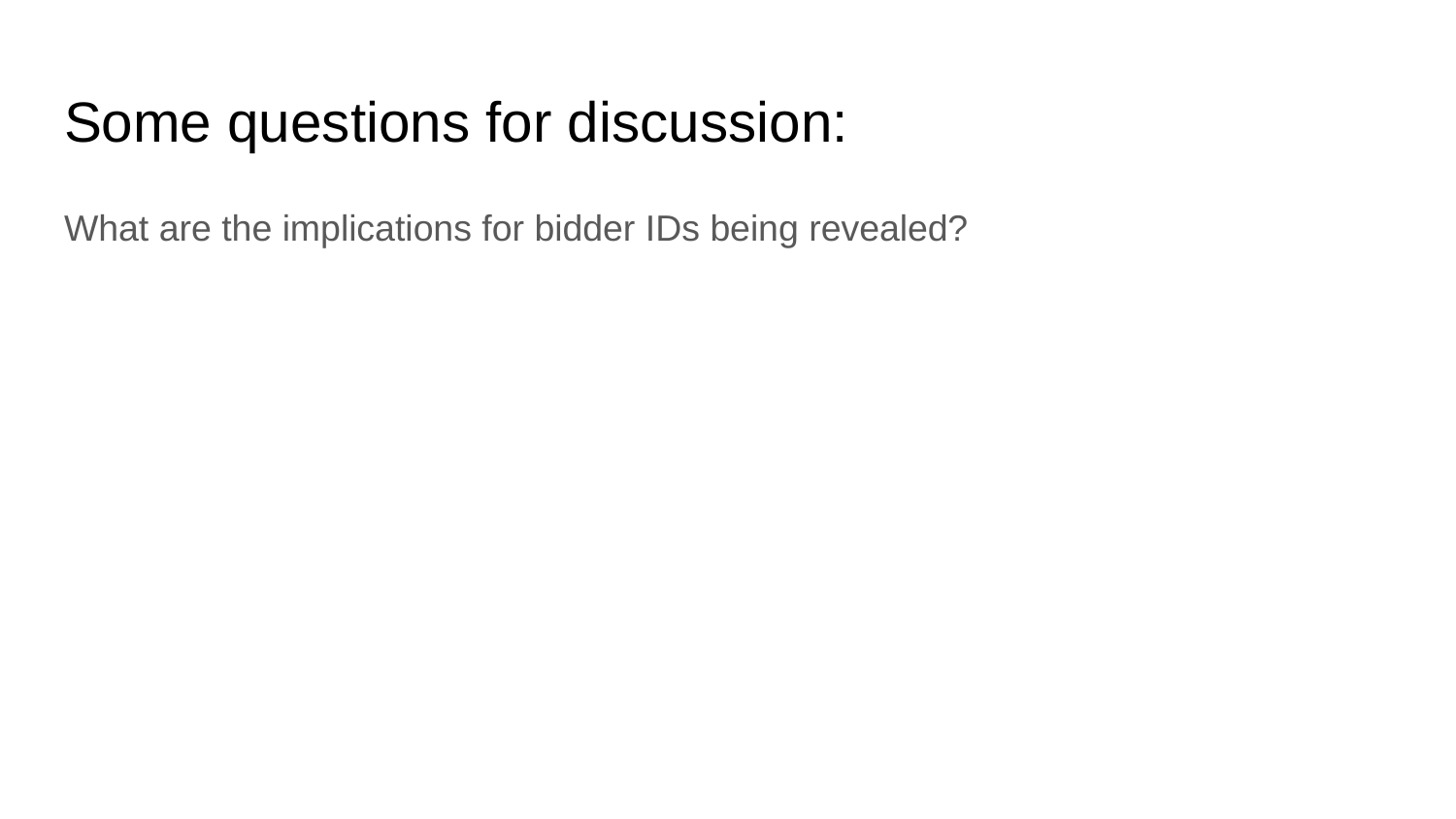

# Some questions for discussion:
What are the implications for bidder IDs being revealed?